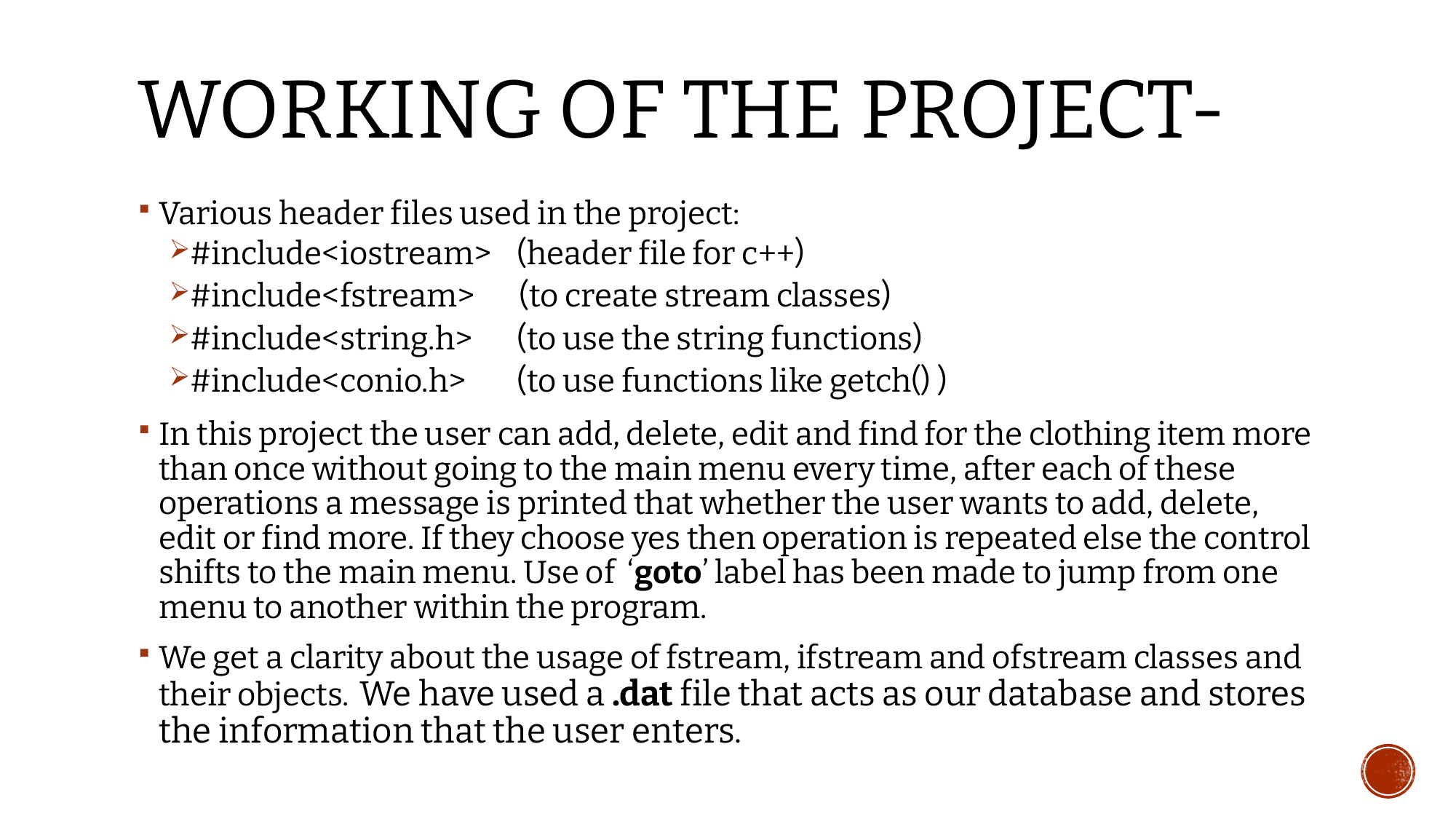

# Working of the project-
Various header files used in the project:
#include<iostream>    (header file for c++)
#include<fstream>       (to create stream classes)
#include<string.h>       (to use the string functions)
#include<conio.h>        (to use functions like getch() )
In this project the user can add, delete, edit and find for the clothing item more than once without going to the main menu every time, after each of these operations a message is printed that whether the user wants to add, delete, edit or find more. If they choose yes then operation is repeated else the control shifts to the main menu. Use of  ‘goto’ label has been made to jump from one menu to another within the program.
We get a clarity about the usage of fstream, ifstream and ofstream classes and their objects.  We have used a .dat file that acts as our database and stores the information that the user enters.